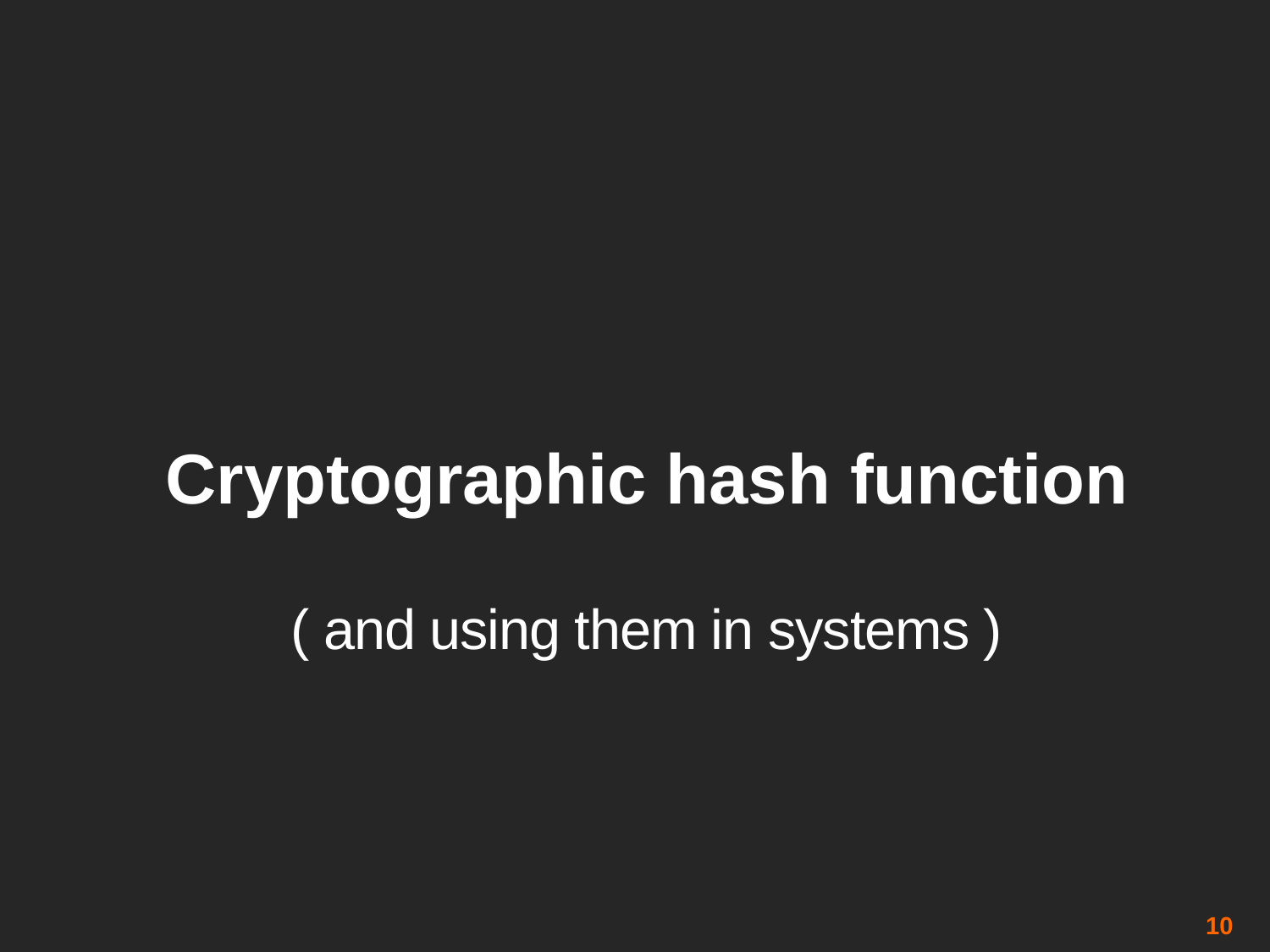

# Cryptographic hash function
( and using them in systems )
10